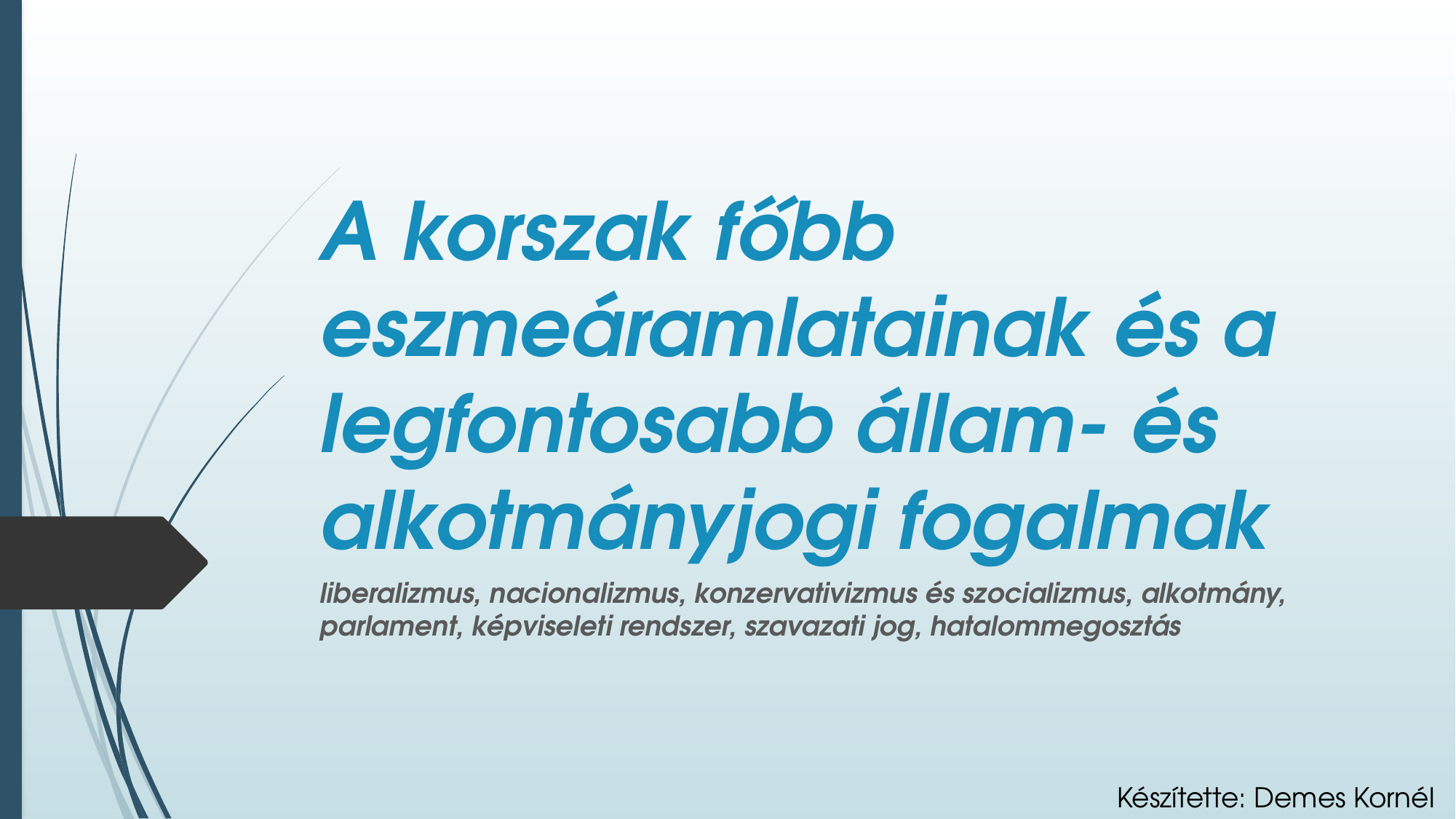

# A korszak főbb eszmeáramlatainak és a legfontosabb állam- és alkotmányjogi fogalmak
liberalizmus, nacionalizmus, konzervativizmus és szocializmus, alkotmány, parlament, képviseleti rendszer, szavazati jog, hatalommegosztás
Készítette: Demes Kornél